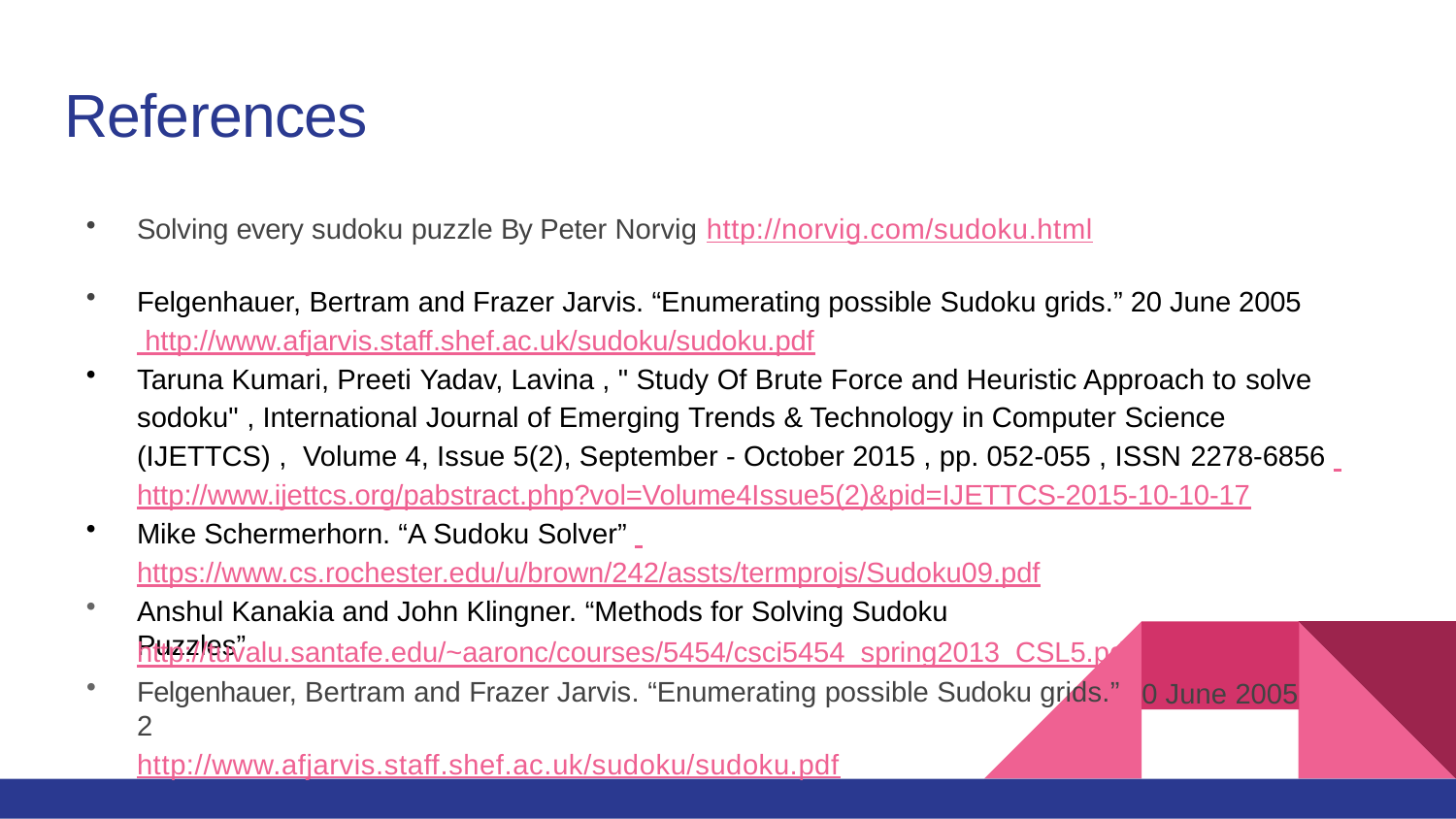

# References
Solving every sudoku puzzle By Peter Norvig http://norvig.com/sudoku.html

Felgenhauer, Bertram and Frazer Jarvis. “Enumerating possible Sudoku grids.” 20 June 2005  http://www.afjarvis.staff.shef.ac.uk/sudoku/sudoku.pdf
Taruna Kumari, Preeti Yadav, Lavina , " Study Of Brute Force and Heuristic Approach to solve  sodoku" , International Journal of Emerging Trends & Technology in Computer Science (IJETTCS) ,  Volume 4, Issue 5(2), September - October 2015 , pp. 052-055 , ISSN 2278-6856  http://www.ijettcs.org/pabstract.php?vol=Volume4Issue5(2)&pid=IJETTCS-2015-10-10-17
Mike Schermerhorn. “A Sudoku Solver”  https://www.cs.rochester.edu/u/brown/242/assts/termprojs/Sudoku09.pdf
Anshul Kanakia and John Klingner. “Methods for Solving Sudoku Puzzles”

0 June 2005

http://tuvalu.santafe.edu/~aaronc/courses/5454/csci5454_spring2013_CSL5.pdf
Felgenhauer, Bertram and Frazer Jarvis. “Enumerating possible Sudoku grids.” 2
http://www.afjarvis.staff.shef.ac.uk/sudoku/sudoku.pdf